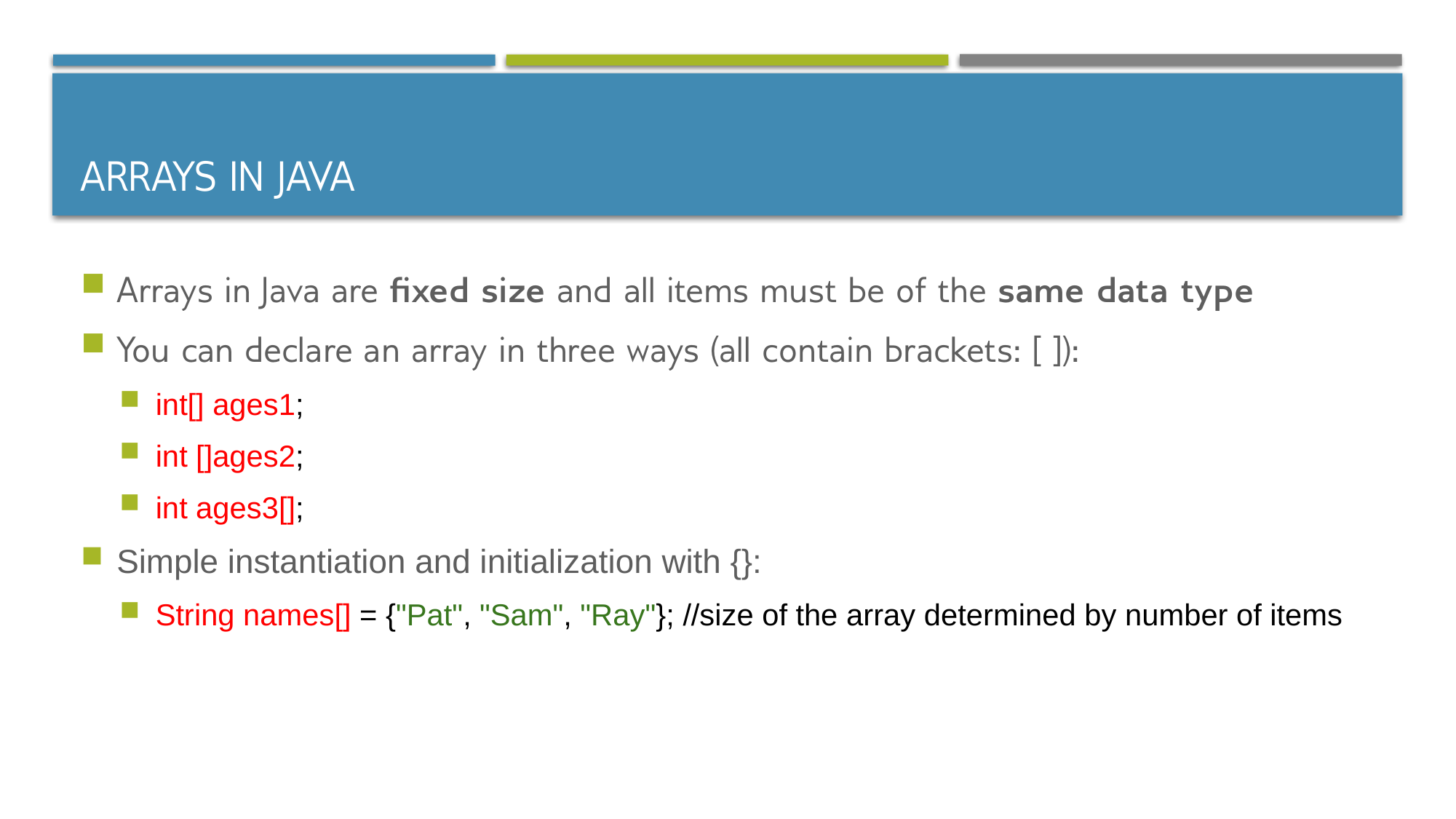

# Arrays in Java
Arrays in Java are fixed size and all items must be of the same data type
You can declare an array in three ways (all contain brackets: [ ]):
int[] ages1;
int []ages2;
int ages3[];
Simple instantiation and initialization with {}:
String names[] = {"Pat", "Sam", "Ray"}; //size of the array determined by number of items